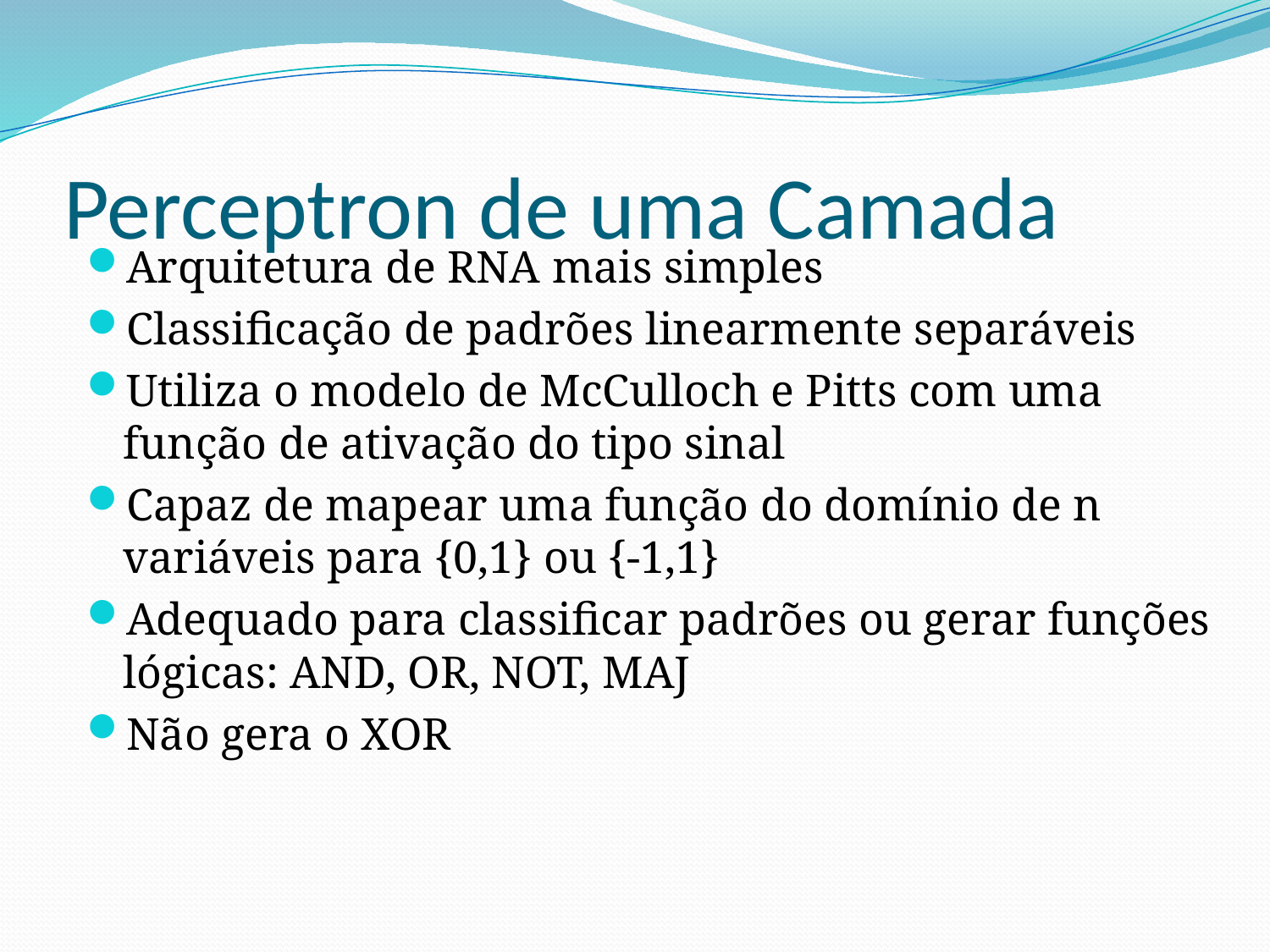

# Perceptron de uma Camada
Arquitetura de RNA mais simples
Classificação de padrões linearmente separáveis
Utiliza o modelo de McCulloch e Pitts com uma função de ativação do tipo sinal
Capaz de mapear uma função do domínio de n variáveis para {0,1} ou {-1,1}
Adequado para classificar padrões ou gerar funções lógicas: AND, OR, NOT, MAJ
Não gera o XOR